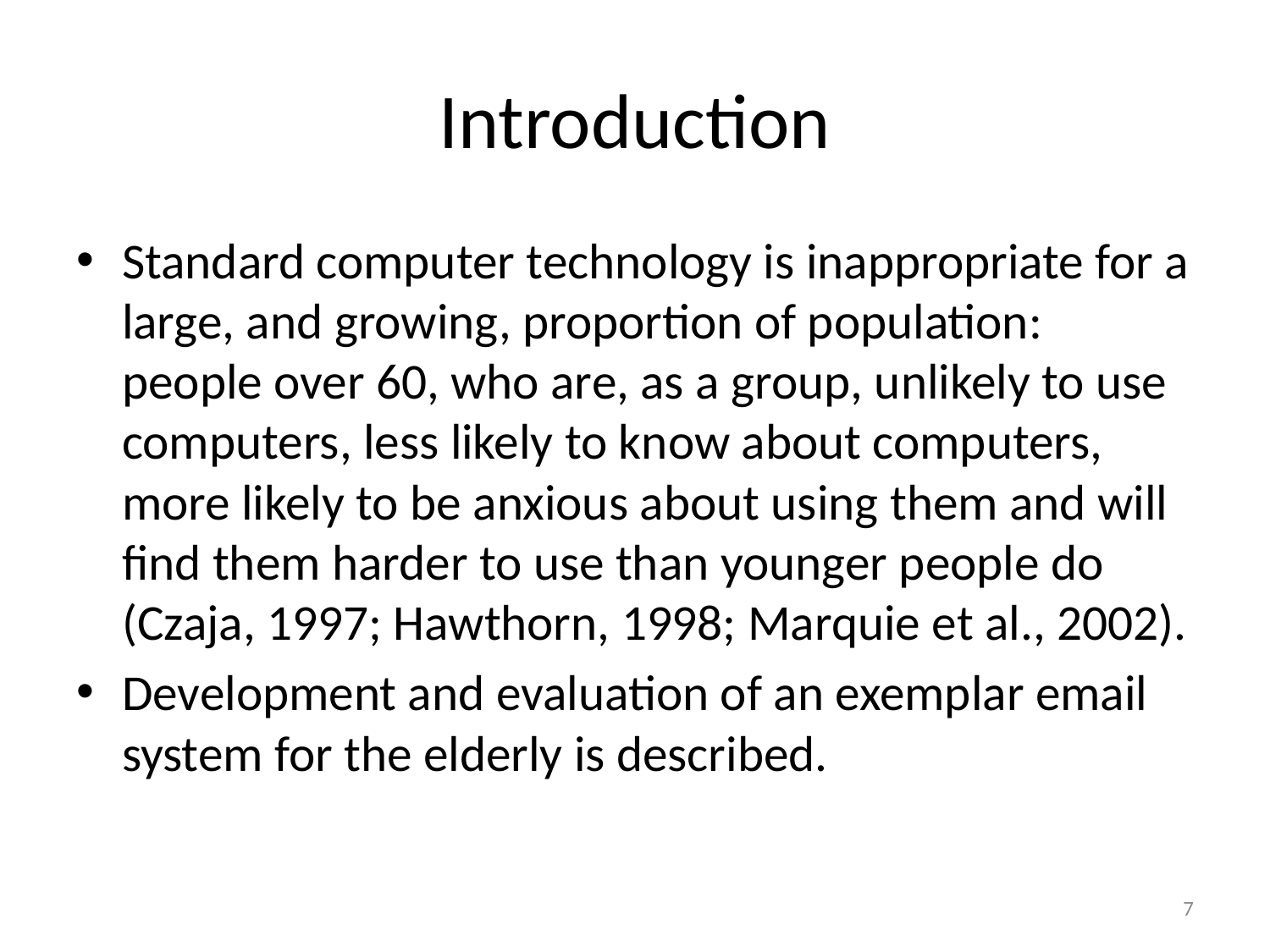

# Introduction
Standard computer technology is inappropriate for a large, and growing, proportion of population: people over 60, who are, as a group, unlikely to use computers, less likely to know about computers, more likely to be anxious about using them and will find them harder to use than younger people do (Czaja, 1997; Hawthorn, 1998; Marquie et al., 2002).
Development and evaluation of an exemplar email system for the elderly is described.
7